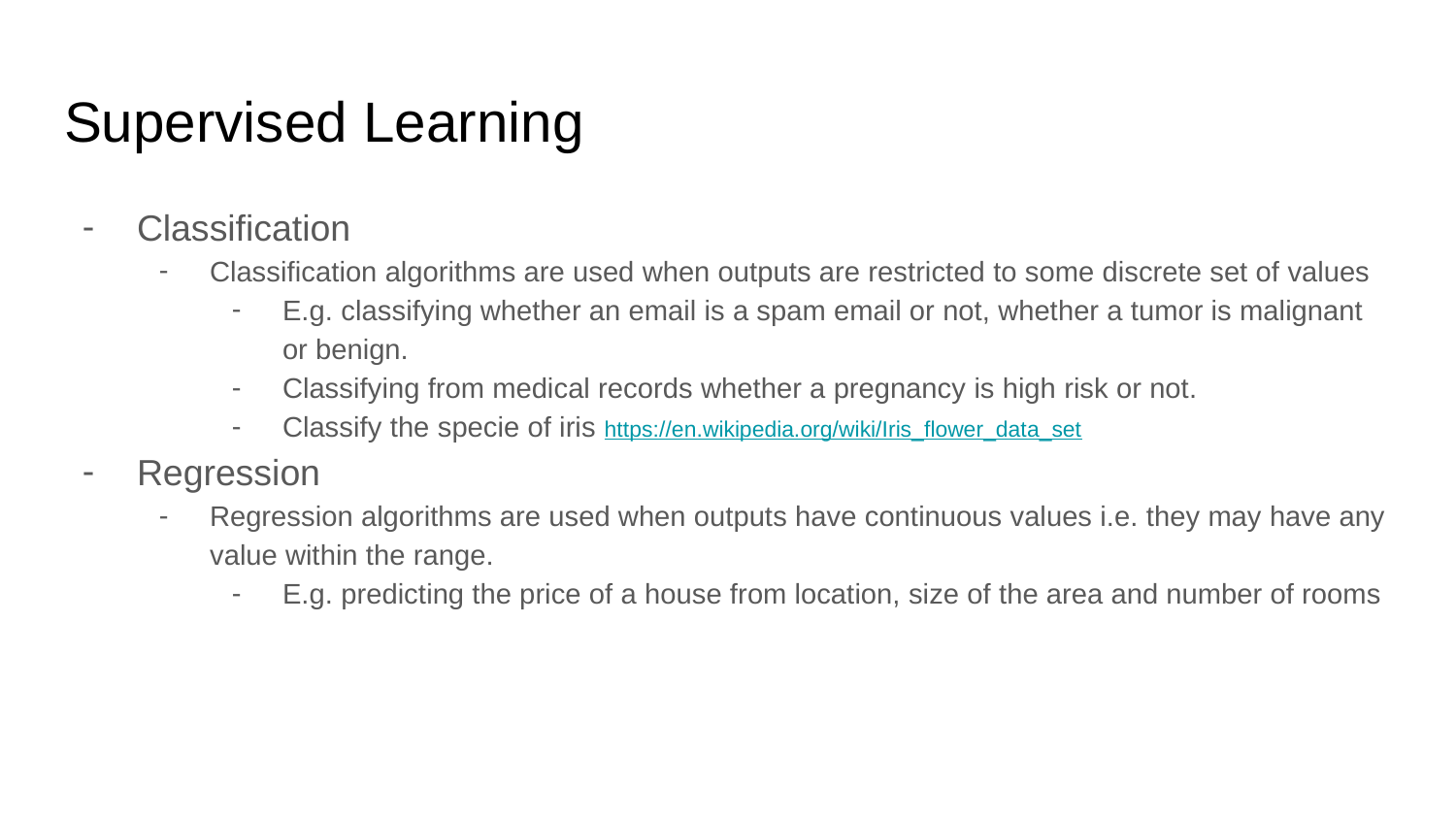

# Supervised Learning
Classification
Classification algorithms are used when outputs are restricted to some discrete set of values
E.g. classifying whether an email is a spam email or not, whether a tumor is malignant or benign.
Classifying from medical records whether a pregnancy is high risk or not.
Classify the specie of iris https://en.wikipedia.org/wiki/Iris_flower_data_set
Regression
Regression algorithms are used when outputs have continuous values i.e. they may have any value within the range.
E.g. predicting the price of a house from location, size of the area and number of rooms